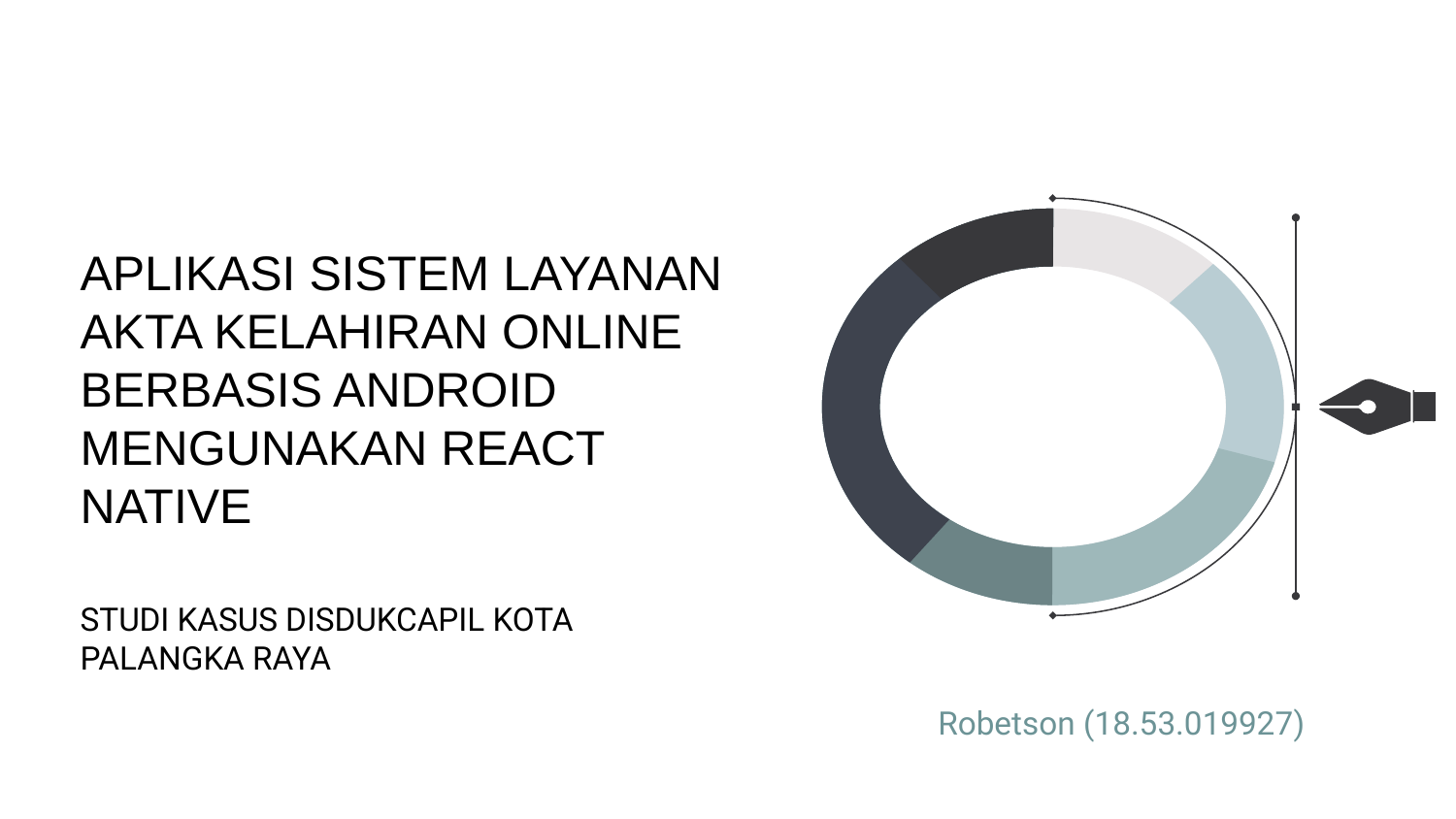

# APLIKASI SISTEM LAYANAN AKTA KELAHIRAN ONLINE BERBASIS ANDROID MENGUNAKAN REACT NATIVE
STUDI KASUS DISDUKCAPIL KOTA PALANGKA RAYA

Robetson (18.53.019927)